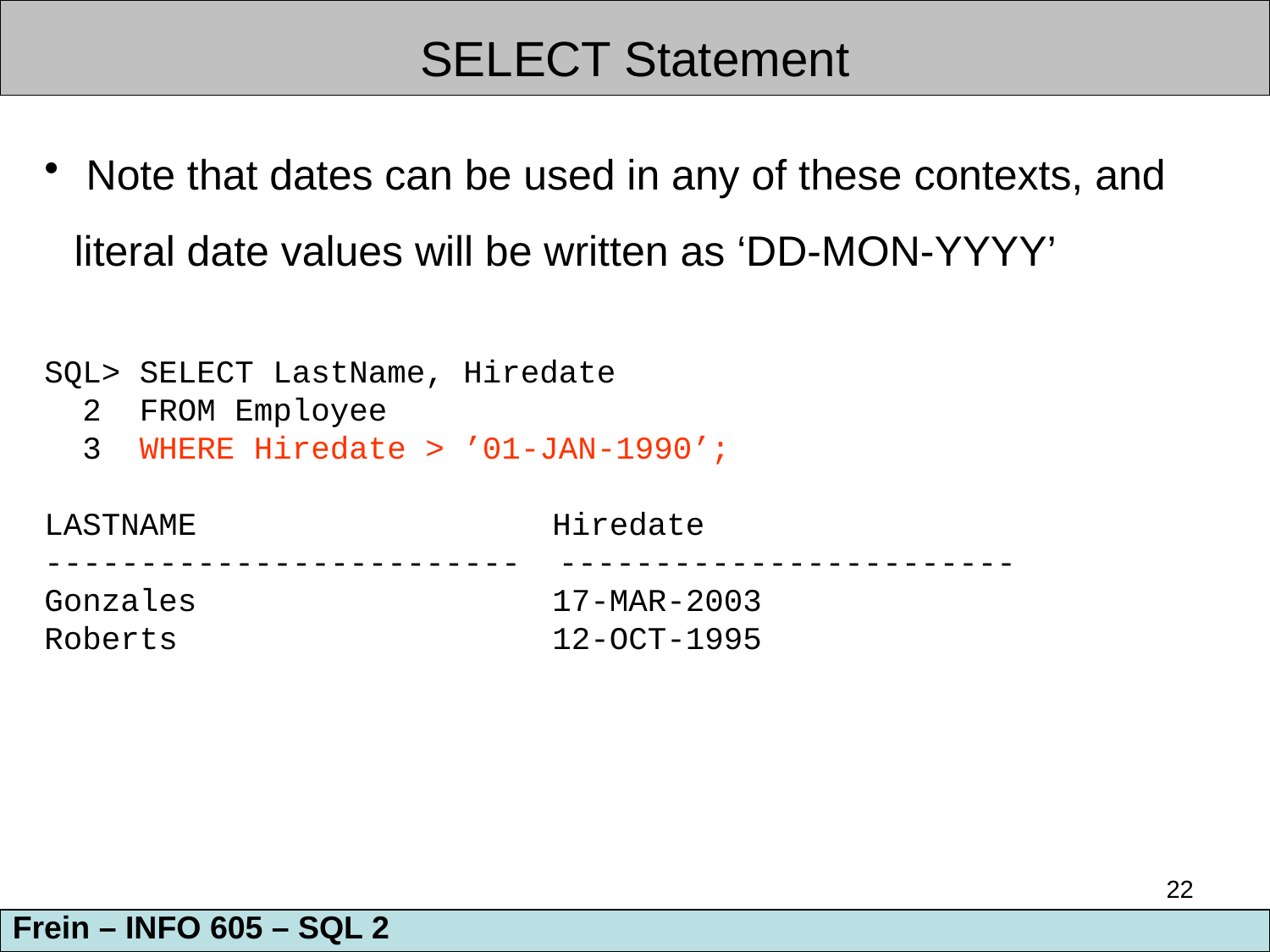

SELECT Statement

 Note that dates can be used in any of these contexts, and literal date values will be written as ‘DD-MON-YYYY’

SQL> SELECT LastName, Hiredate
  2  FROM Employee
  3  WHERE Hiredate > ’01-JAN-1990’;

LASTNAME			Hiredate
-------------------------  ------------------------
Gonzales			17-MAR-2003
Roberts			12-OCT-1995

22
Frein – INFO 605 – SQL 2